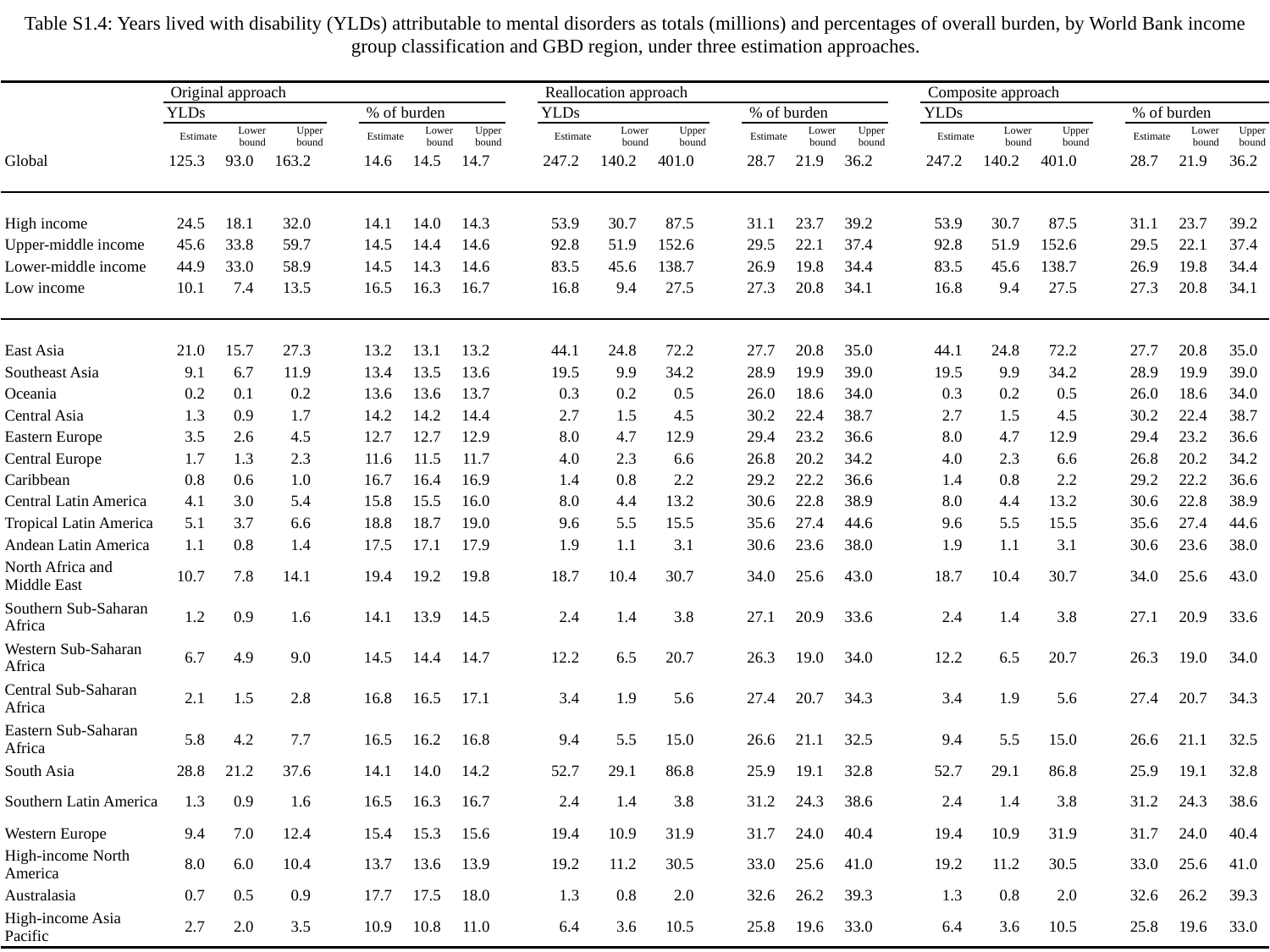

Table S1.4: Years lived with disability (YLDs) attributable to mental disorders as totals (millions) and percentages of overall burden, by World Bank income group classification and GBD region, under three estimation approaches.
|  | Original approach |  |  |  |  |  |  |  | Reallocation approach |  |  |  |  |  |  |  | Composite approach |  |  |  |  |  |  |
| --- | --- | --- | --- | --- | --- | --- | --- | --- | --- | --- | --- | --- | --- | --- | --- | --- | --- | --- | --- | --- | --- | --- | --- |
|  | YLDs |  |  |  | % of burden |  |  |  | YLDs |  |  |  | % of burden |  |  |  | YLDs |  |  |  | % of burden |  |  |
|  | Estimate | Lower bound | Upper bound |  | Estimate | Lower bound | Upper bound |  | Estimate | Lower bound | Upper bound |  | Estimate | Lower bound | Upper bound |  | Estimate | Lower bound | Upper bound |  | Estimate | Lower bound | Upper bound |
| Global | 125.3 | 93.0 | 163.2 |  | 14.6 | 14.5 | 14.7 |  | 247.2 | 140.2 | 401.0 |  | 28.7 | 21.9 | 36.2 |  | 247.2 | 140.2 | 401.0 |  | 28.7 | 21.9 | 36.2 |
|  |  |  |  |  |  |  |  |  |  |  |  |  |  |  |  |  |  |  |  |  |  |  |  |
|  |  |  |  |  |  |  |  |  |  |  |  |  |  |  |  |  |  |  |  |  |  |  |  |
| High income | 24.5 | 18.1 | 32.0 |  | 14.1 | 14.0 | 14.3 |  | 53.9 | 30.7 | 87.5 |  | 31.1 | 23.7 | 39.2 |  | 53.9 | 30.7 | 87.5 |  | 31.1 | 23.7 | 39.2 |
| Upper-middle income | 45.6 | 33.8 | 59.7 |  | 14.5 | 14.4 | 14.6 |  | 92.8 | 51.9 | 152.6 |  | 29.5 | 22.1 | 37.4 |  | 92.8 | 51.9 | 152.6 |  | 29.5 | 22.1 | 37.4 |
| Lower-middle income | 44.9 | 33.0 | 58.9 |  | 14.5 | 14.3 | 14.6 |  | 83.5 | 45.6 | 138.7 |  | 26.9 | 19.8 | 34.4 |  | 83.5 | 45.6 | 138.7 |  | 26.9 | 19.8 | 34.4 |
| Low income | 10.1 | 7.4 | 13.5 |  | 16.5 | 16.3 | 16.7 |  | 16.8 | 9.4 | 27.5 |  | 27.3 | 20.8 | 34.1 |  | 16.8 | 9.4 | 27.5 |  | 27.3 | 20.8 | 34.1 |
|  |  |  |  |  |  |  |  |  |  |  |  |  |  |  |  |  |  |  |  |  |  |  |  |
|  |  |  |  |  |  |  |  |  |  |  |  |  |  |  |  |  |  |  |  |  |  |  |  |
| East Asia | 21.0 | 15.7 | 27.3 |  | 13.2 | 13.1 | 13.2 |  | 44.1 | 24.8 | 72.2 |  | 27.7 | 20.8 | 35.0 |  | 44.1 | 24.8 | 72.2 |  | 27.7 | 20.8 | 35.0 |
| Southeast Asia | 9.1 | 6.7 | 11.9 |  | 13.4 | 13.5 | 13.6 |  | 19.5 | 9.9 | 34.2 |  | 28.9 | 19.9 | 39.0 |  | 19.5 | 9.9 | 34.2 |  | 28.9 | 19.9 | 39.0 |
| Oceania | 0.2 | 0.1 | 0.2 |  | 13.6 | 13.6 | 13.7 |  | 0.3 | 0.2 | 0.5 |  | 26.0 | 18.6 | 34.0 |  | 0.3 | 0.2 | 0.5 |  | 26.0 | 18.6 | 34.0 |
| Central Asia | 1.3 | 0.9 | 1.7 |  | 14.2 | 14.2 | 14.4 |  | 2.7 | 1.5 | 4.5 |  | 30.2 | 22.4 | 38.7 |  | 2.7 | 1.5 | 4.5 |  | 30.2 | 22.4 | 38.7 |
| Eastern Europe | 3.5 | 2.6 | 4.5 |  | 12.7 | 12.7 | 12.9 |  | 8.0 | 4.7 | 12.9 |  | 29.4 | 23.2 | 36.6 |  | 8.0 | 4.7 | 12.9 |  | 29.4 | 23.2 | 36.6 |
| Central Europe | 1.7 | 1.3 | 2.3 |  | 11.6 | 11.5 | 11.7 |  | 4.0 | 2.3 | 6.6 |  | 26.8 | 20.2 | 34.2 |  | 4.0 | 2.3 | 6.6 |  | 26.8 | 20.2 | 34.2 |
| Caribbean | 0.8 | 0.6 | 1.0 |  | 16.7 | 16.4 | 16.9 |  | 1.4 | 0.8 | 2.2 |  | 29.2 | 22.2 | 36.6 |  | 1.4 | 0.8 | 2.2 |  | 29.2 | 22.2 | 36.6 |
| Central Latin America | 4.1 | 3.0 | 5.4 |  | 15.8 | 15.5 | 16.0 |  | 8.0 | 4.4 | 13.2 |  | 30.6 | 22.8 | 38.9 |  | 8.0 | 4.4 | 13.2 |  | 30.6 | 22.8 | 38.9 |
| Tropical Latin America | 5.1 | 3.7 | 6.6 |  | 18.8 | 18.7 | 19.0 |  | 9.6 | 5.5 | 15.5 |  | 35.6 | 27.4 | 44.6 |  | 9.6 | 5.5 | 15.5 |  | 35.6 | 27.4 | 44.6 |
| Andean Latin America | 1.1 | 0.8 | 1.4 |  | 17.5 | 17.1 | 17.9 |  | 1.9 | 1.1 | 3.1 |  | 30.6 | 23.6 | 38.0 |  | 1.9 | 1.1 | 3.1 |  | 30.6 | 23.6 | 38.0 |
| North Africa and Middle East | 10.7 | 7.8 | 14.1 |  | 19.4 | 19.2 | 19.8 |  | 18.7 | 10.4 | 30.7 |  | 34.0 | 25.6 | 43.0 |  | 18.7 | 10.4 | 30.7 |  | 34.0 | 25.6 | 43.0 |
| Southern Sub-Saharan Africa | 1.2 | 0.9 | 1.6 |  | 14.1 | 13.9 | 14.5 |  | 2.4 | 1.4 | 3.8 |  | 27.1 | 20.9 | 33.6 |  | 2.4 | 1.4 | 3.8 |  | 27.1 | 20.9 | 33.6 |
| Western Sub-Saharan Africa | 6.7 | 4.9 | 9.0 |  | 14.5 | 14.4 | 14.7 |  | 12.2 | 6.5 | 20.7 |  | 26.3 | 19.0 | 34.0 |  | 12.2 | 6.5 | 20.7 |  | 26.3 | 19.0 | 34.0 |
| Central Sub-Saharan Africa | 2.1 | 1.5 | 2.8 |  | 16.8 | 16.5 | 17.1 |  | 3.4 | 1.9 | 5.6 |  | 27.4 | 20.7 | 34.3 |  | 3.4 | 1.9 | 5.6 |  | 27.4 | 20.7 | 34.3 |
| Eastern Sub-Saharan Africa | 5.8 | 4.2 | 7.7 |  | 16.5 | 16.2 | 16.8 |  | 9.4 | 5.5 | 15.0 |  | 26.6 | 21.1 | 32.5 |  | 9.4 | 5.5 | 15.0 |  | 26.6 | 21.1 | 32.5 |
| South Asia | 28.8 | 21.2 | 37.6 |  | 14.1 | 14.0 | 14.2 |  | 52.7 | 29.1 | 86.8 |  | 25.9 | 19.1 | 32.8 |  | 52.7 | 29.1 | 86.8 |  | 25.9 | 19.1 | 32.8 |
| Southern Latin America | 1.3 | 0.9 | 1.6 |  | 16.5 | 16.3 | 16.7 |  | 2.4 | 1.4 | 3.8 |  | 31.2 | 24.3 | 38.6 |  | 2.4 | 1.4 | 3.8 |  | 31.2 | 24.3 | 38.6 |
| Western Europe | 9.4 | 7.0 | 12.4 |  | 15.4 | 15.3 | 15.6 |  | 19.4 | 10.9 | 31.9 |  | 31.7 | 24.0 | 40.4 |  | 19.4 | 10.9 | 31.9 |  | 31.7 | 24.0 | 40.4 |
| High-income North America | 8.0 | 6.0 | 10.4 |  | 13.7 | 13.6 | 13.9 |  | 19.2 | 11.2 | 30.5 |  | 33.0 | 25.6 | 41.0 |  | 19.2 | 11.2 | 30.5 |  | 33.0 | 25.6 | 41.0 |
| Australasia | 0.7 | 0.5 | 0.9 |  | 17.7 | 17.5 | 18.0 |  | 1.3 | 0.8 | 2.0 |  | 32.6 | 26.2 | 39.3 |  | 1.3 | 0.8 | 2.0 |  | 32.6 | 26.2 | 39.3 |
| High-income Asia Pacific | 2.7 | 2.0 | 3.5 |  | 10.9 | 10.8 | 11.0 |  | 6.4 | 3.6 | 10.5 |  | 25.8 | 19.6 | 33.0 |  | 6.4 | 3.6 | 10.5 |  | 25.8 | 19.6 | 33.0 |